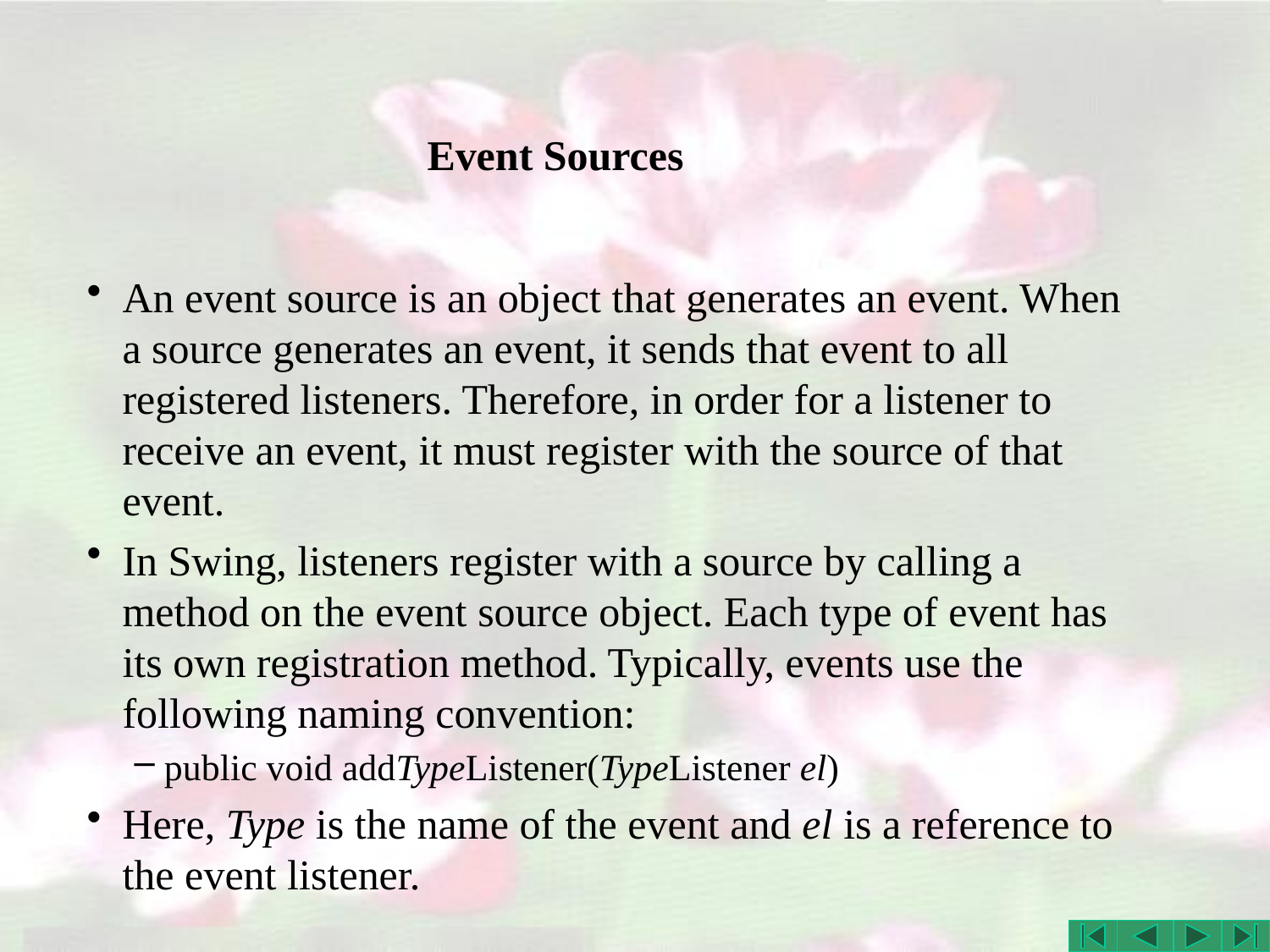

# Event Sources
An event source is an object that generates an event. When a source generates an event, it sends that event to all registered listeners. Therefore, in order for a listener to receive an event, it must register with the source of that event.
In Swing, listeners register with a source by calling a method on the event source object. Each type of event has its own registration method. Typically, events use the following naming convention:
public void addTypeListener(TypeListener el)
Here, Type is the name of the event and el is a reference to the event listener.